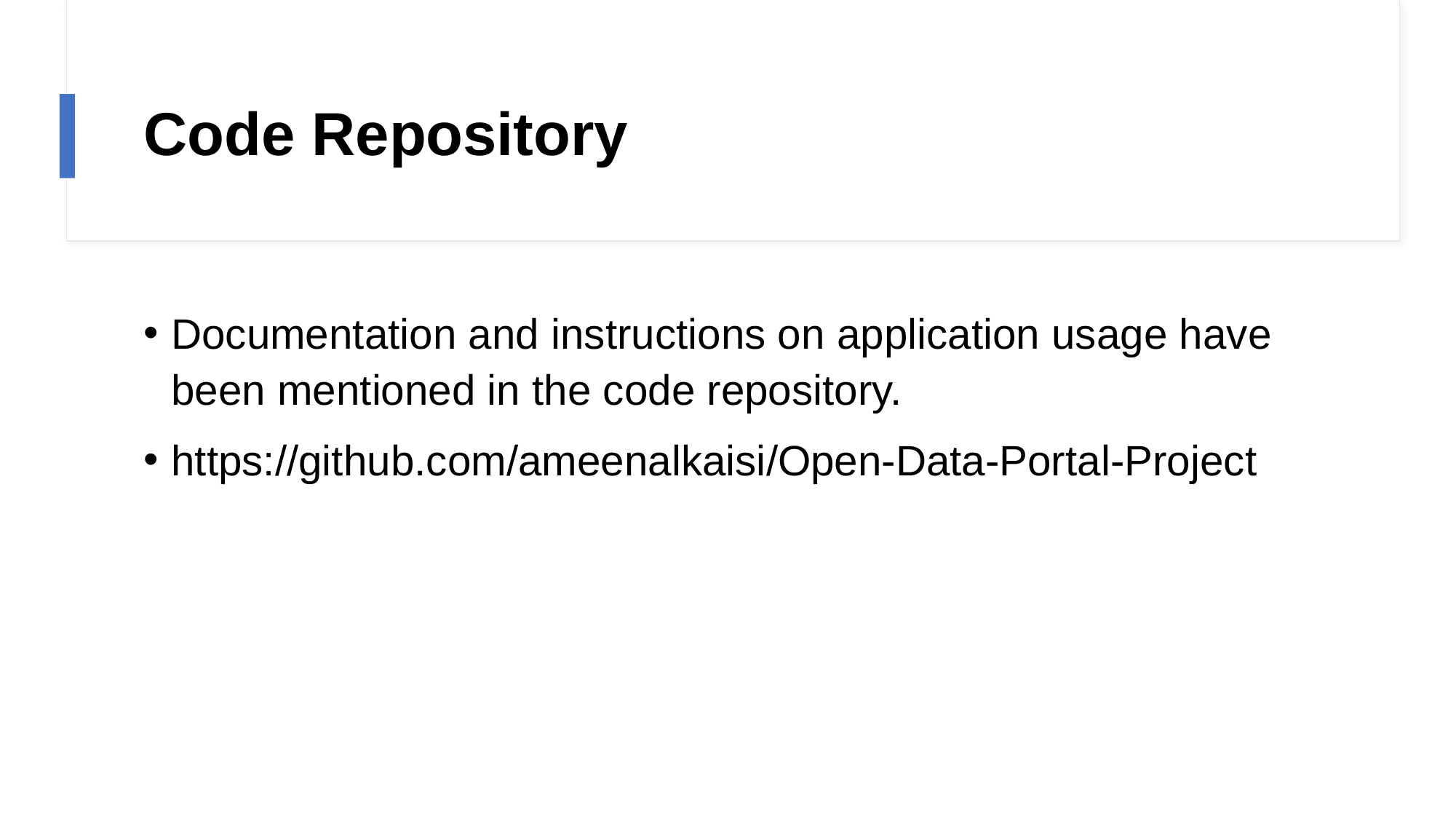

# Code Repository
Documentation and instructions on application usage have been mentioned in the code repository.
https://github.com/ameenalkaisi/Open-Data-Portal-Project